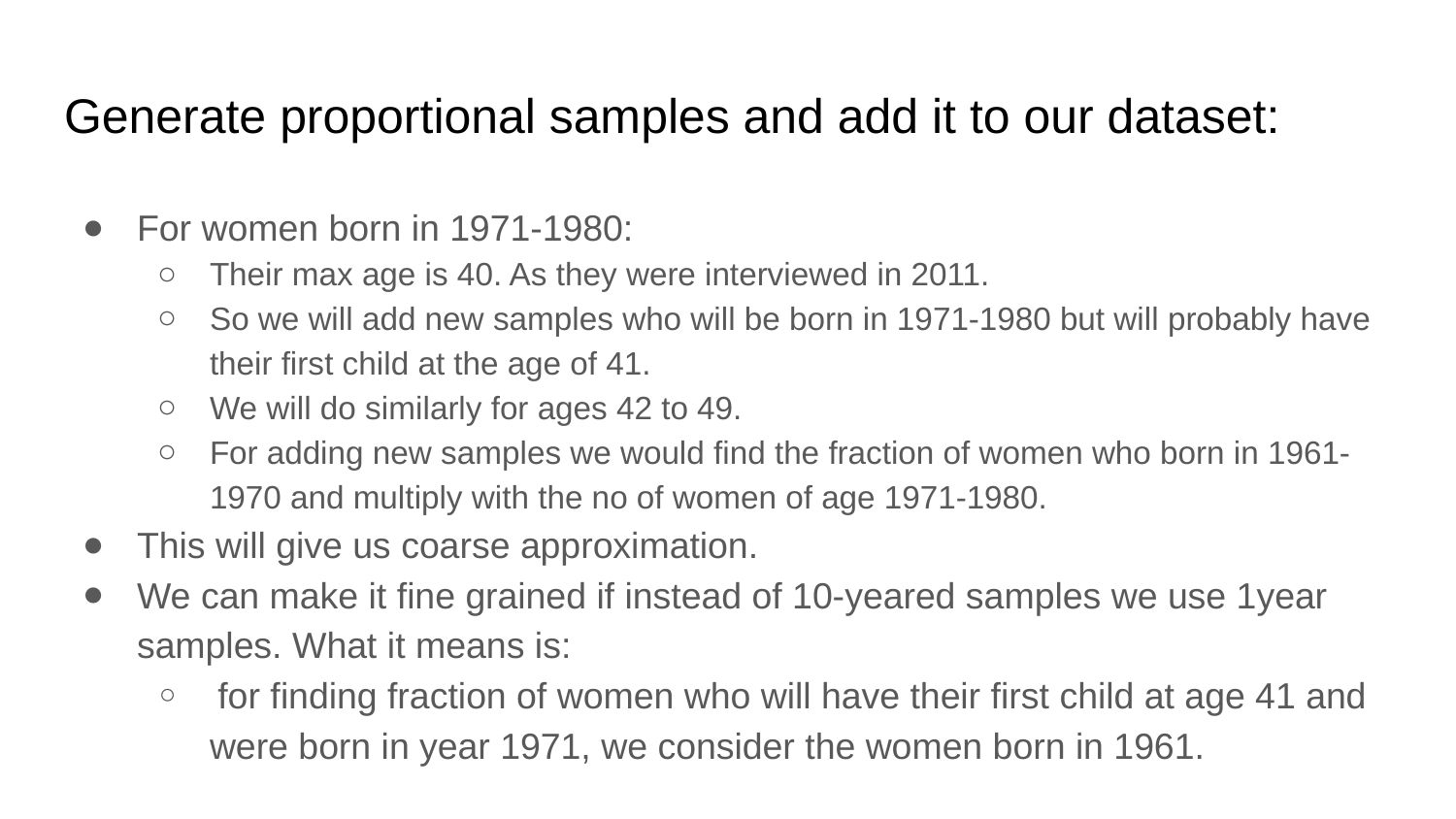

# Generate proportional samples and add it to our dataset:
For women born in 1971-1980:
Their max age is 40. As they were interviewed in 2011.
So we will add new samples who will be born in 1971-1980 but will probably have their first child at the age of 41.
We will do similarly for ages 42 to 49.
For adding new samples we would find the fraction of women who born in 1961-1970 and multiply with the no of women of age 1971-1980.
This will give us coarse approximation.
We can make it fine grained if instead of 10-yeared samples we use 1year samples. What it means is:
 for finding fraction of women who will have their first child at age 41 and were born in year 1971, we consider the women born in 1961.